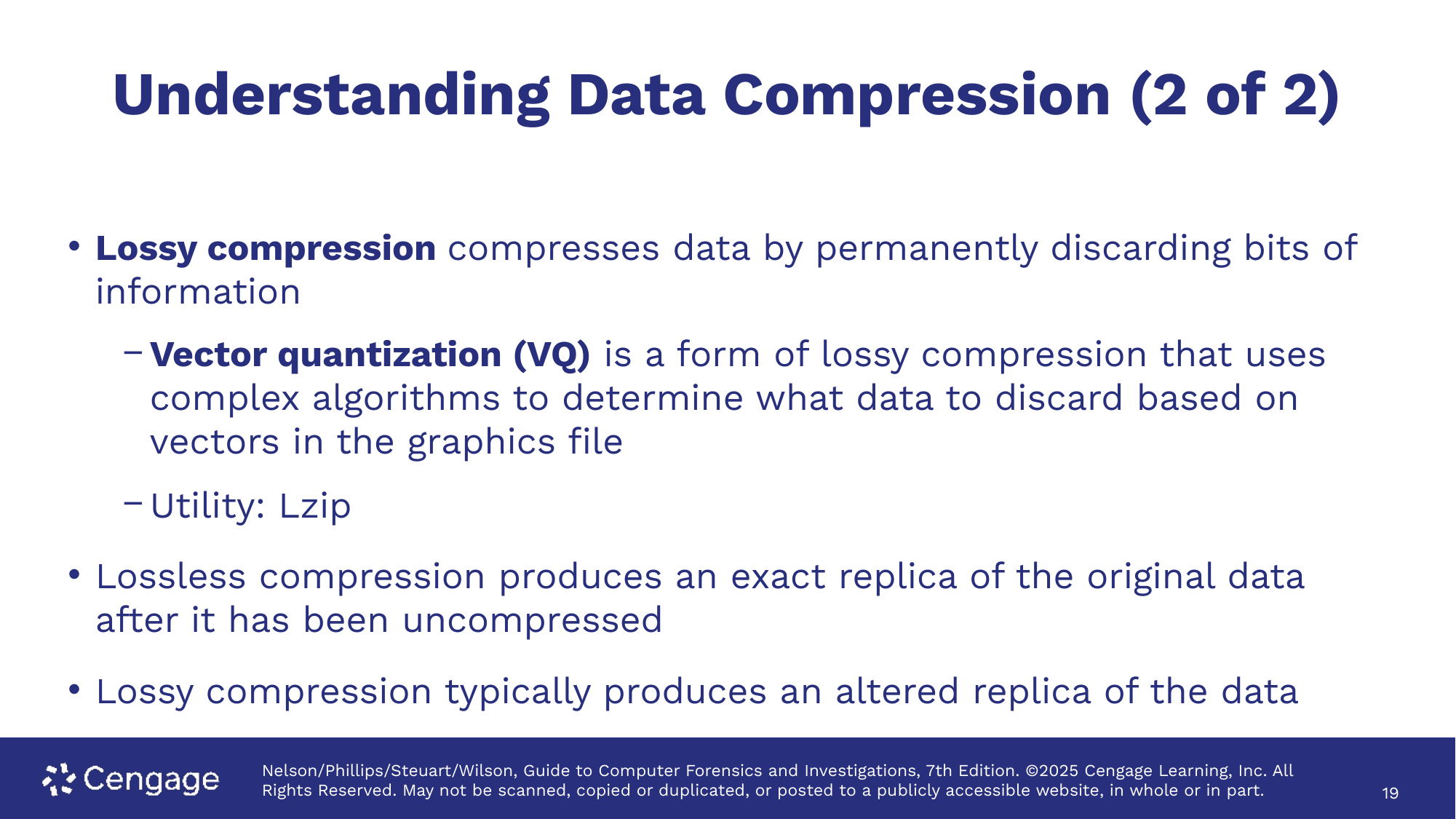

# Understanding Data Compression (2 of 2)
Lossy compression compresses data by permanently discarding bits of information
Vector quantization (VQ) is a form of lossy compression that uses complex algorithms to determine what data to discard based on vectors in the graphics file
Utility: Lzip
Lossless compression produces an exact replica of the original data after it has been uncompressed
Lossy compression typically produces an altered replica of the data